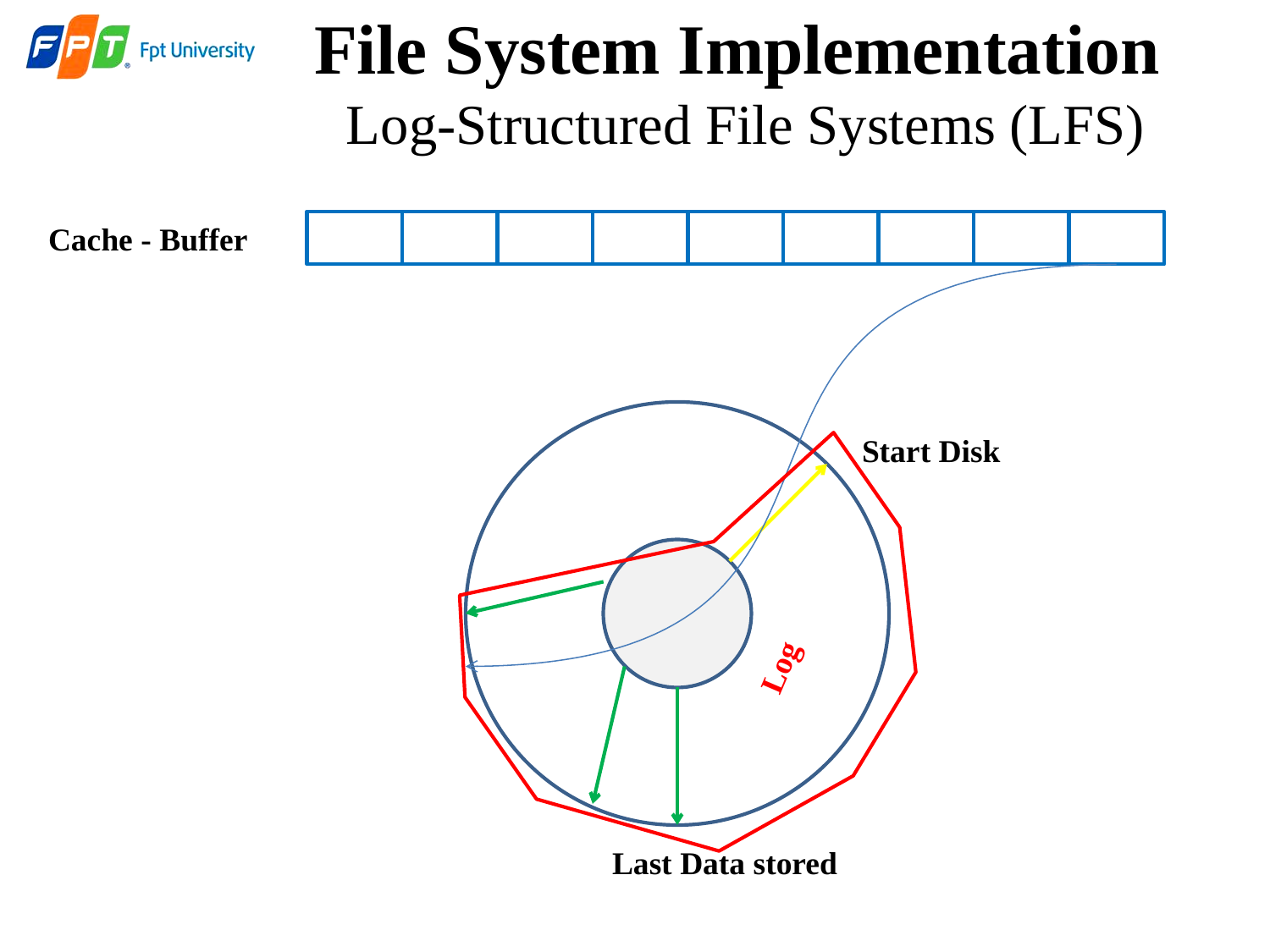

File System Implementation
Log-Structured File Systems (LFS)
Cache - Buffer

Start Disk

Log
Last Data stored